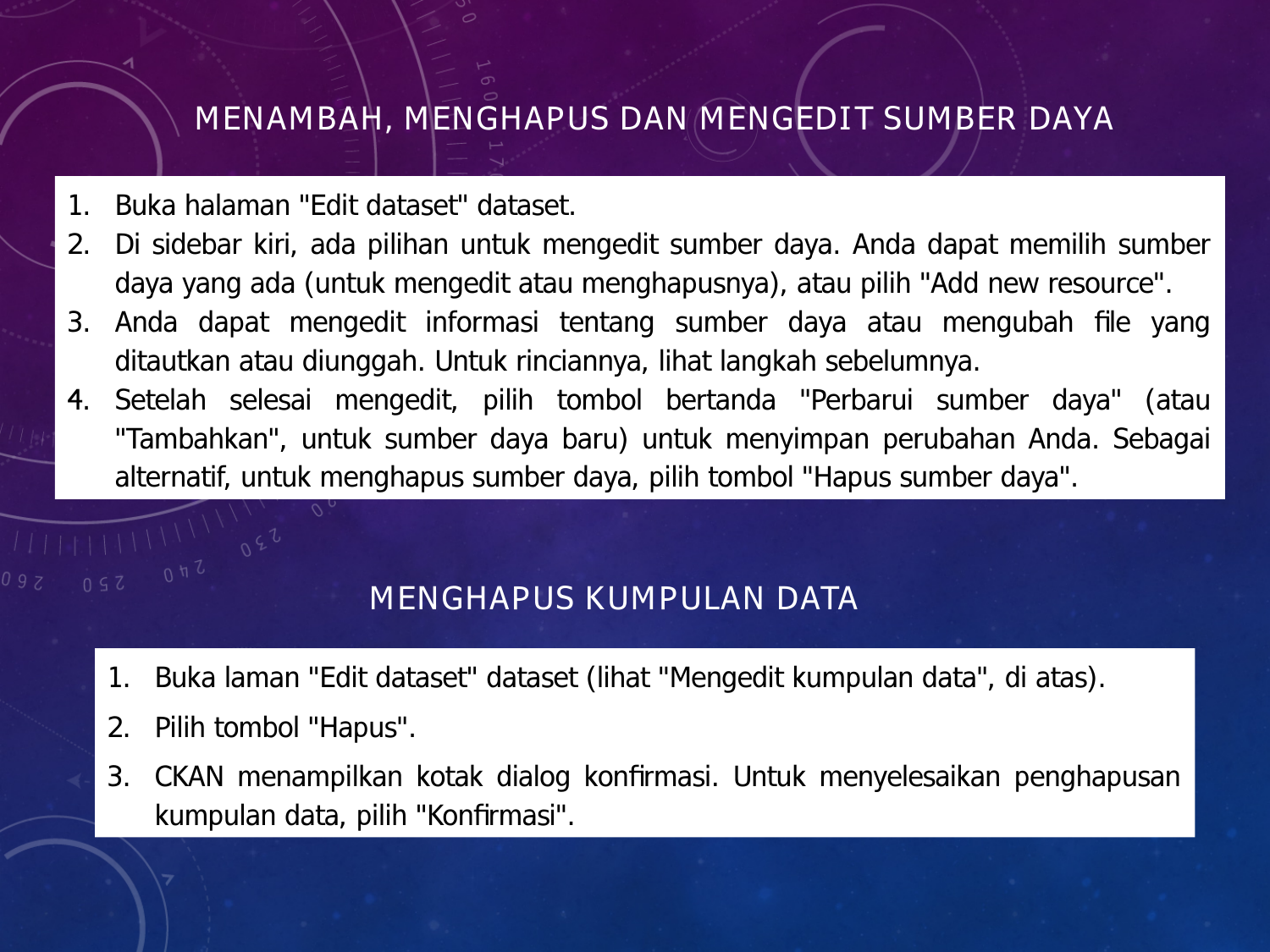

MENAMBAH, MENGHAPUS DAN MENGEDIT SUMBER DAYA
Buka halaman "Edit dataset" dataset.
Di sidebar kiri, ada pilihan untuk mengedit sumber daya. Anda dapat memilih sumber daya yang ada (untuk mengedit atau menghapusnya), atau pilih "Add new resource".
Anda dapat mengedit informasi tentang sumber daya atau mengubah file yang ditautkan atau diunggah. Untuk rinciannya, lihat langkah sebelumnya.
Setelah selesai mengedit, pilih tombol bertanda "Perbarui sumber daya" (atau "Tambahkan", untuk sumber daya baru) untuk menyimpan perubahan Anda. Sebagai alternatif, untuk menghapus sumber daya, pilih tombol "Hapus sumber daya".
MENGHAPUS KUMPULAN DATA
Buka laman "Edit dataset" dataset (lihat "Mengedit kumpulan data", di atas).
Pilih tombol "Hapus".
CKAN menampilkan kotak dialog konfirmasi. Untuk menyelesaikan penghapusan kumpulan data, pilih "Konfirmasi".